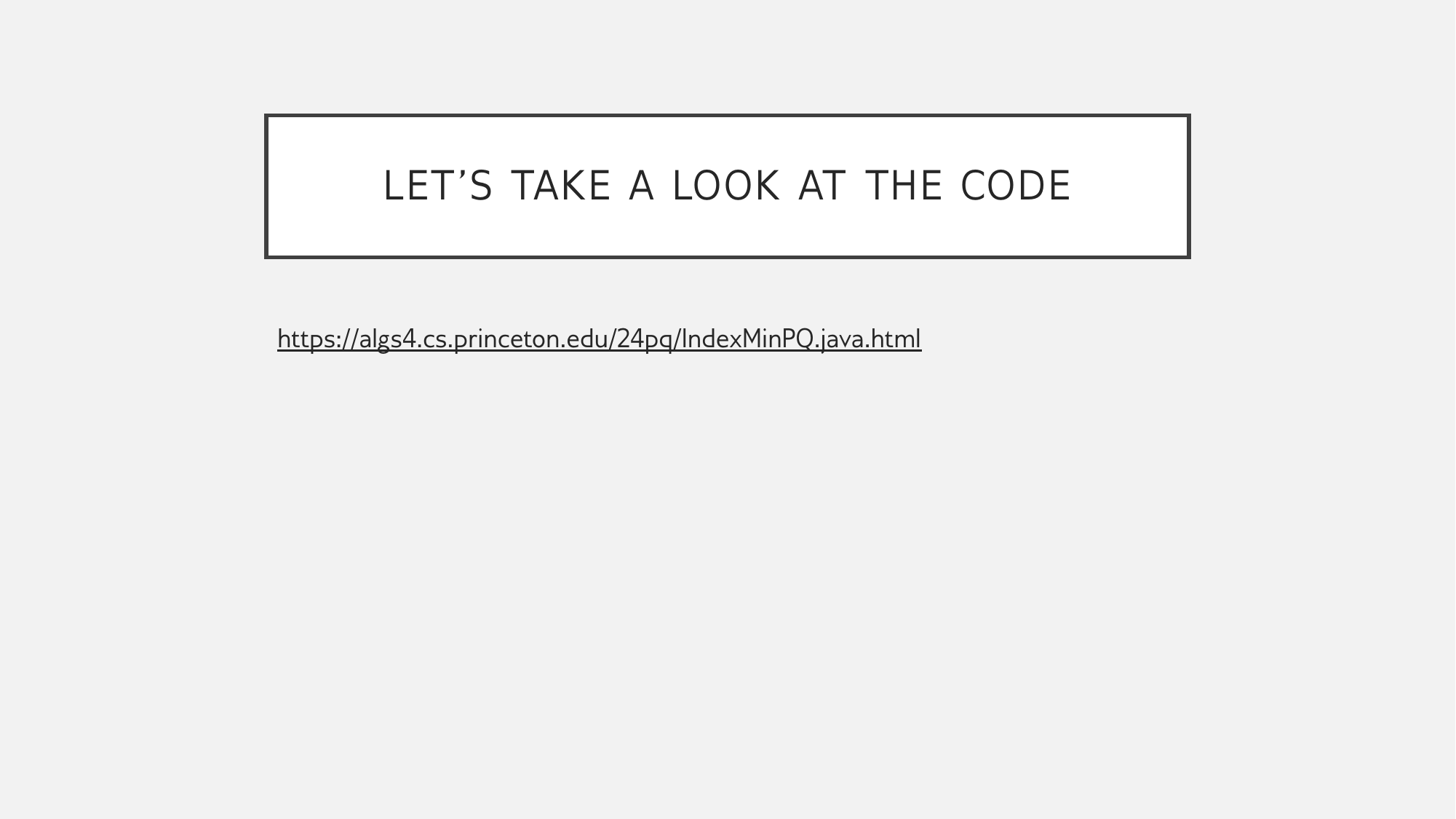

# Let’s Take a Look at the Code
https://algs4.cs.princeton.edu/24pq/IndexMinPQ.java.html